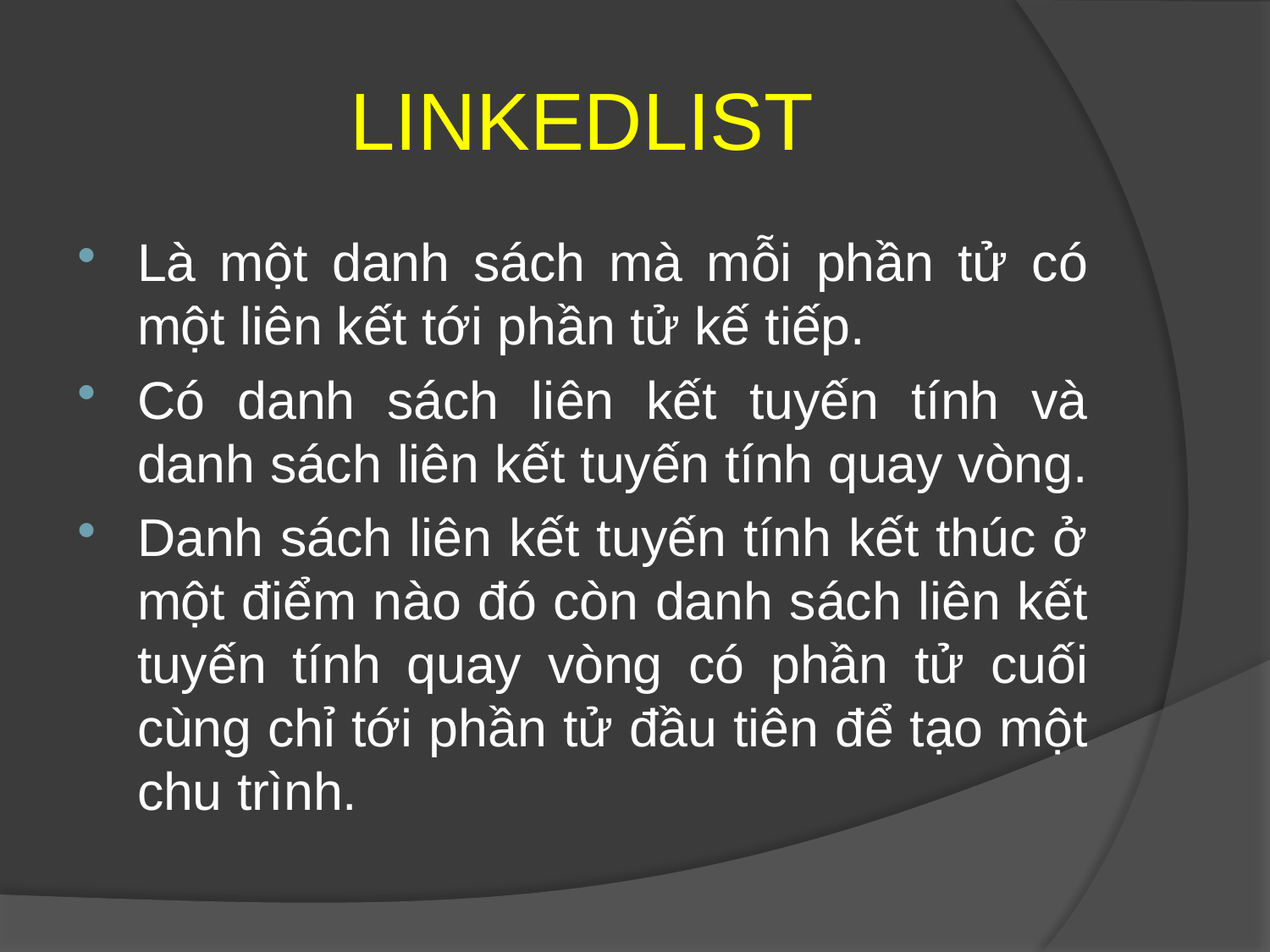

# LINKEDLIST
Là một danh sách mà mỗi phần tử có một liên kết tới phần tử kế tiếp.
Có danh sách liên kết tuyến tính và danh sách liên kết tuyến tính quay vòng.
Danh sách liên kết tuyến tính kết thúc ở một điểm nào đó còn danh sách liên kết tuyến tính quay vòng có phần tử cuối cùng chỉ tới phần tử đầu tiên để tạo một chu trình.